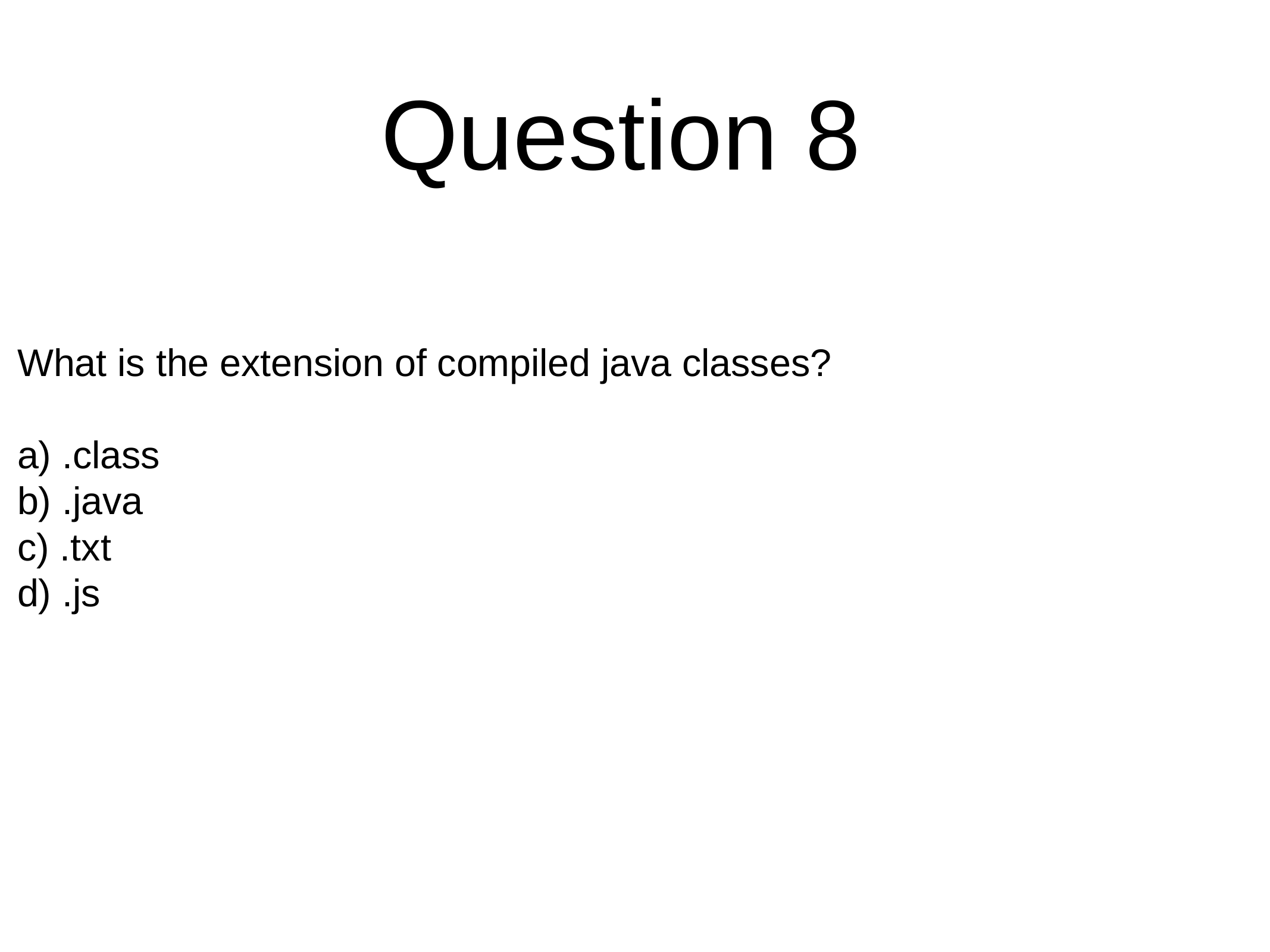

# Question 8
What is the extension of compiled java classes?

a) .class
b) .java
c) .txt
d) .js